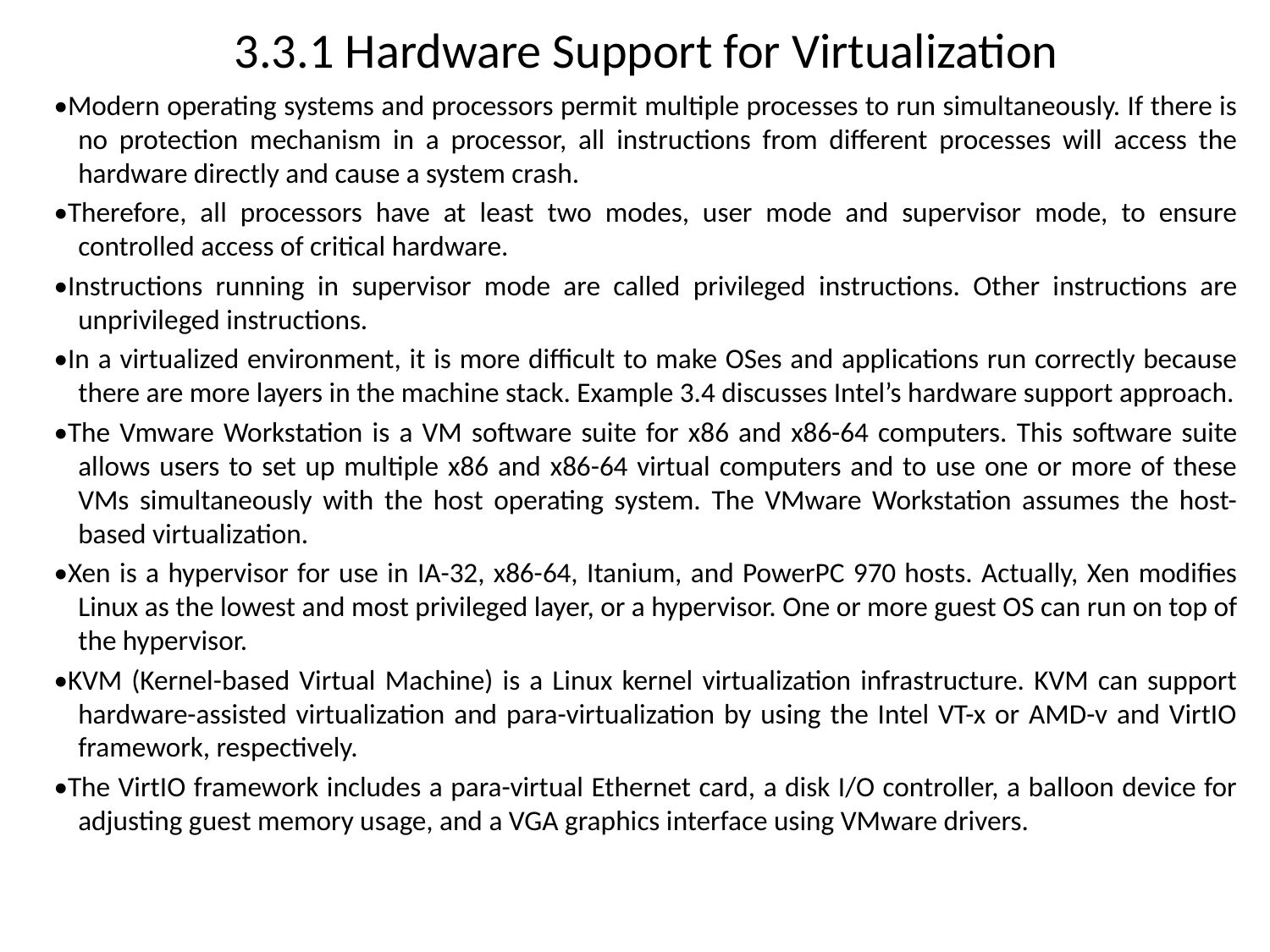

# 3.3.1 Hardware Support for Virtualization
•Modern operating systems and processors permit multiple processes to run simultaneously. If there is no protection mechanism in a processor, all instructions from different processes will access the hardware directly and cause a system crash.
•Therefore, all processors have at least two modes, user mode and supervisor mode, to ensure controlled access of critical hardware.
•Instructions running in supervisor mode are called privileged instructions. Other instructions are unprivileged instructions.
•In a virtualized environment, it is more difficult to make OSes and applications run correctly because there are more layers in the machine stack. Example 3.4 discusses Intel’s hardware support approach.
•The Vmware Workstation is a VM software suite for x86 and x86-64 computers. This software suite allows users to set up multiple x86 and x86-64 virtual computers and to use one or more of these VMs simultaneously with the host operating system. The VMware Workstation assumes the host-based virtualization.
•Xen is a hypervisor for use in IA-32, x86-64, Itanium, and PowerPC 970 hosts. Actually, Xen modifies Linux as the lowest and most privileged layer, or a hypervisor. One or more guest OS can run on top of the hypervisor.
•KVM (Kernel-based Virtual Machine) is a Linux kernel virtualization infrastructure. KVM can support hardware-assisted virtualization and para-virtualization by using the Intel VT-x or AMD-v and VirtIO framework, respectively.
•The VirtIO framework includes a para-virtual Ethernet card, a disk I/O controller, a balloon device for adjusting guest memory usage, and a VGA graphics interface using VMware drivers.